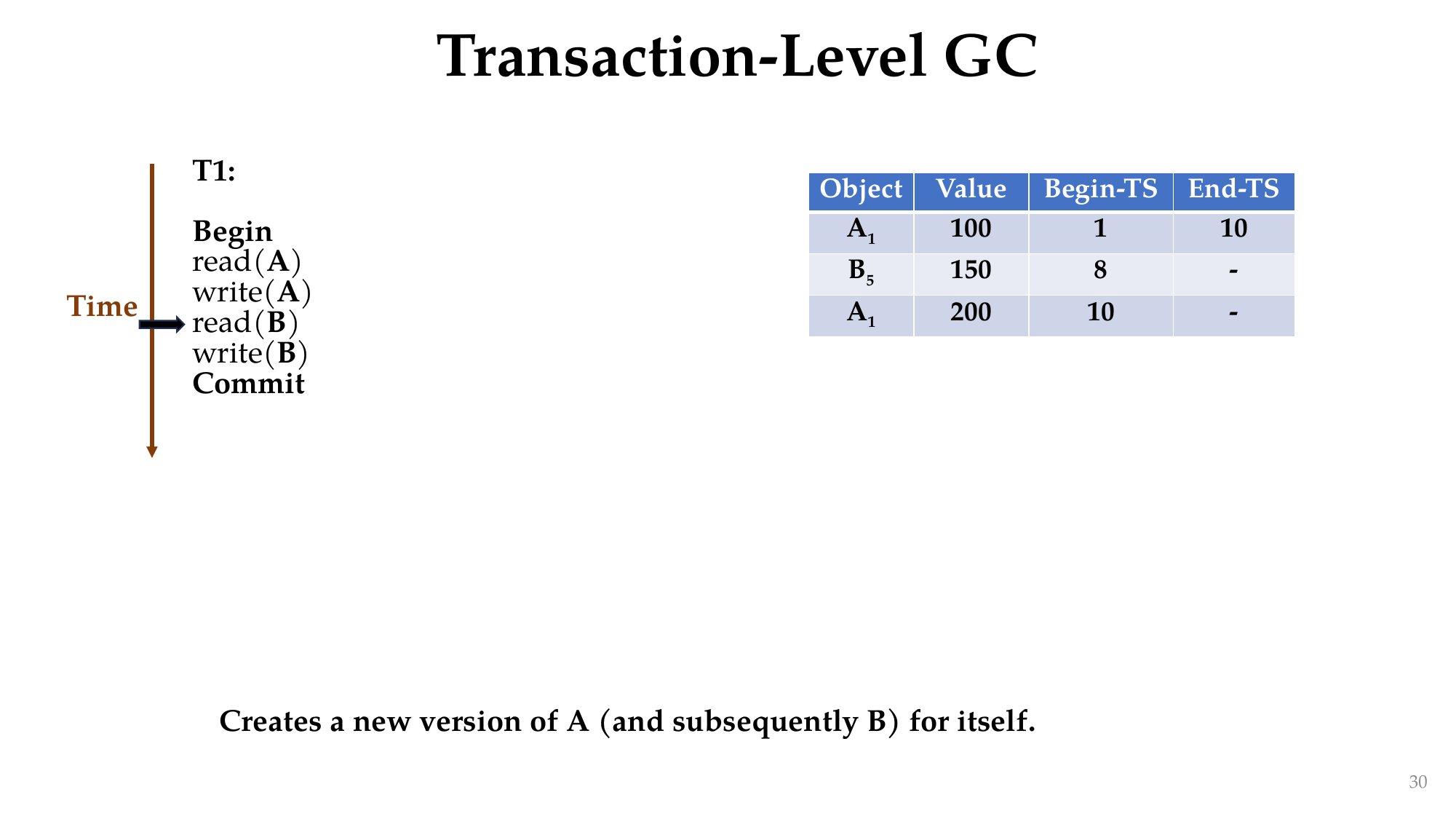

# Transaction-Level GC
| T1: Begin read(A) write(A) read(B) write(B) Commit |
| --- |
Time
| Object | Value | Begin-TS | End-TS |
| --- | --- | --- | --- |
| A1 | 100 | 1 | 10 |
| B5 | 150 | 8 | - |
| A1 | 200 | 10 | - |

Creates a new version of A (and subsequently B) for itself.
30